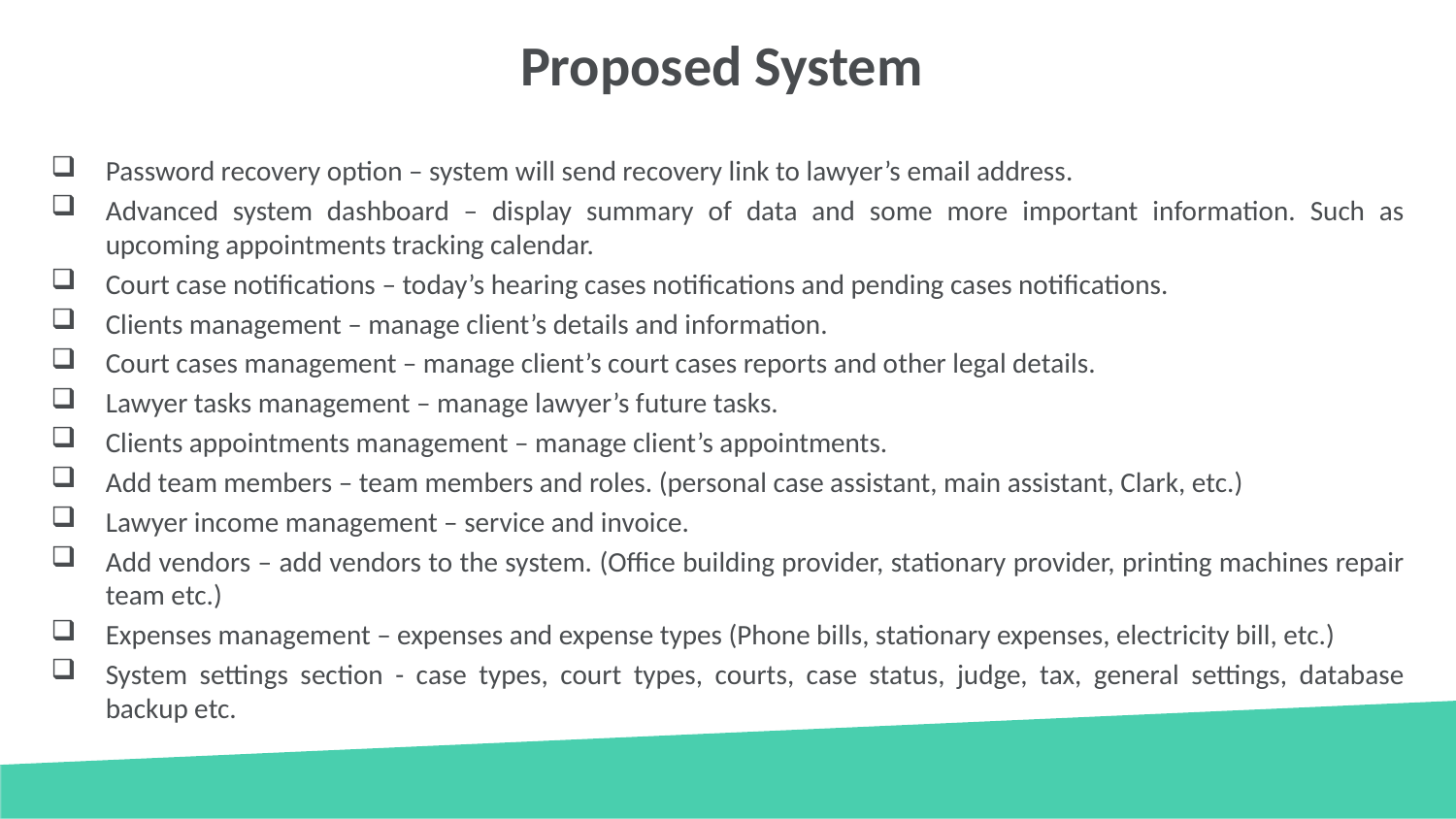

# Proposed System

Password recovery option – system will send recovery link to lawyer’s email address.
Advanced system dashboard – display summary of data and some more important information. Such as upcoming appointments tracking calendar.
Court case notifications – today’s hearing cases notifications and pending cases notifications.
Clients management – manage client’s details and information.
Court cases management – manage client’s court cases reports and other legal details.
Lawyer tasks management – manage lawyer’s future tasks.
Clients appointments management – manage client’s appointments.
Add team members – team members and roles. (personal case assistant, main assistant, Clark, etc.)
Lawyer income management – service and invoice.
Add vendors – add vendors to the system. (Office building provider, stationary provider, printing machines repair team etc.)
Expenses management – expenses and expense types (Phone bills, stationary expenses, electricity bill, etc.)
System settings section - case types, court types, courts, case status, judge, tax, general settings, database backup etc.